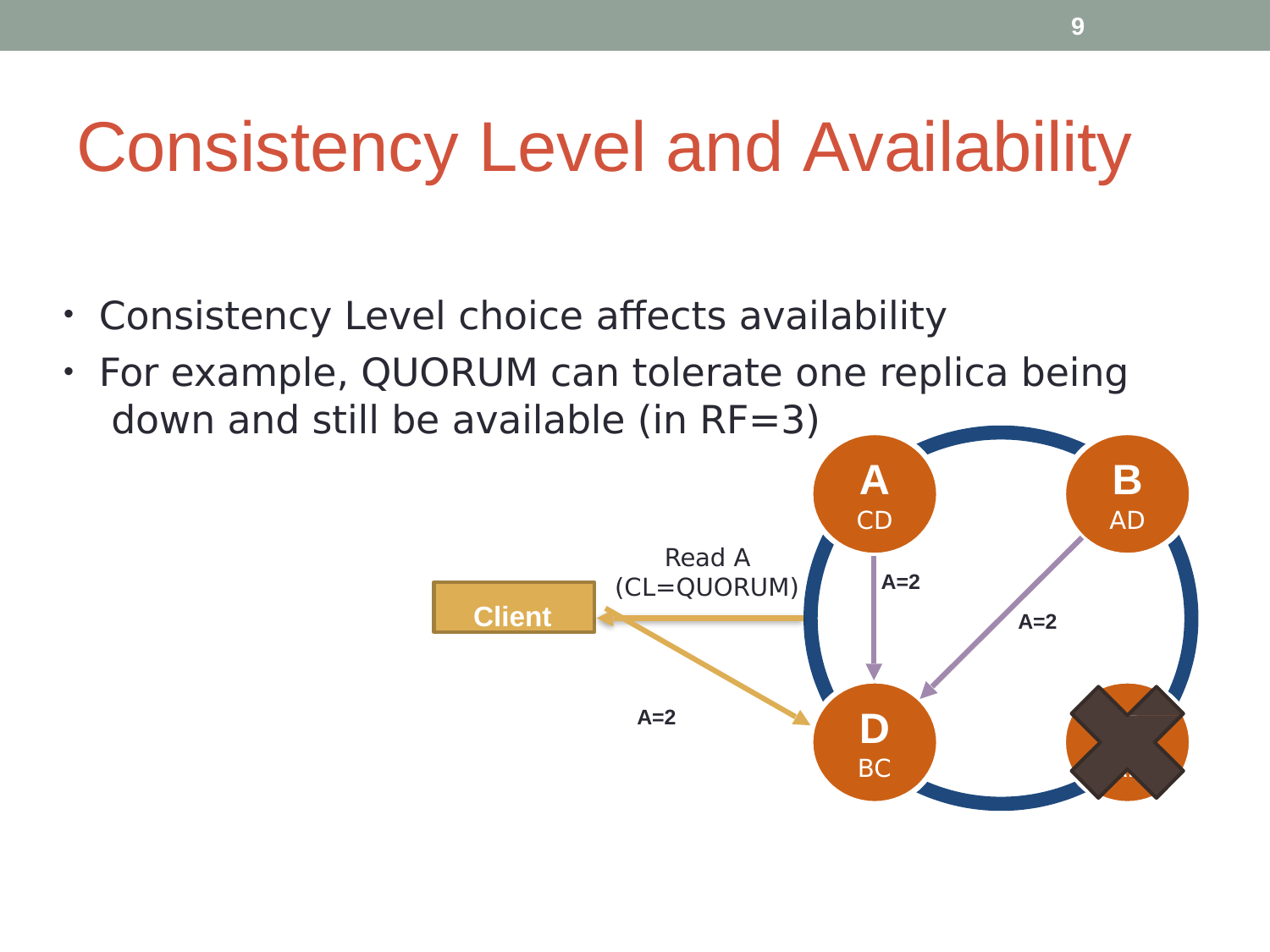

9
# Consistency Level and Availability
Consistency Level choice affects availability
For example, QUORUM can tolerate one replica being  down and still be available (in RF=3)
•
•

B
AD
A
CD

Read A  (CL=QUORUM)

A=2
Client

A=2

D
BC
C
AB
A=2